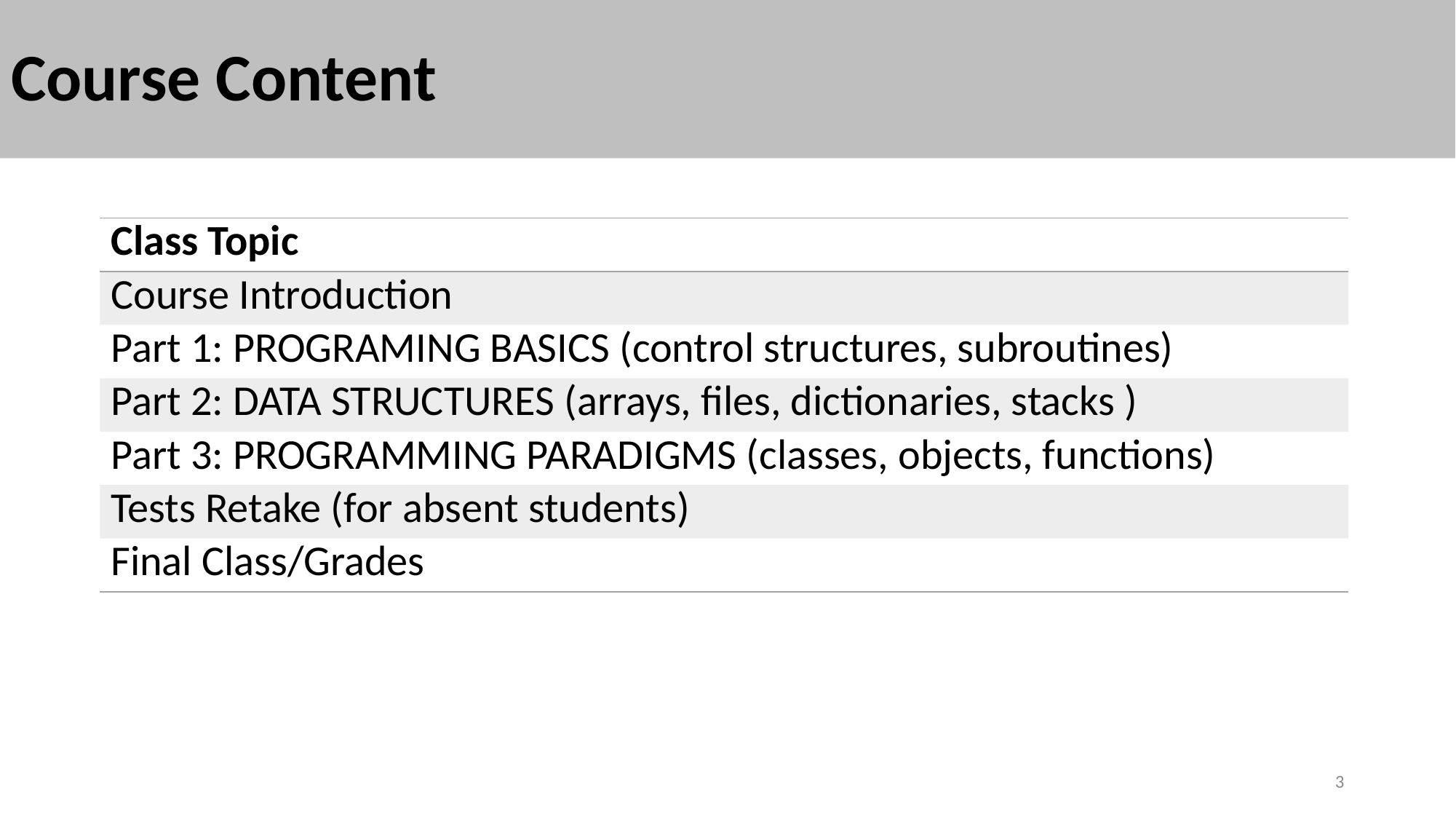

# Course Content
| Class Topic |
| --- |
| Course Introduction |
| Part 1: PROGRAMING BASICS (control structures, subroutines) |
| Part 2: DATA STRUCTURES (arrays, files, dictionaries, stacks ) |
| Part 3: PROGRAMMING PARADIGMS (classes, objects, functions) |
| Tests Retake (for absent students) |
| Final Class/Grades |
3